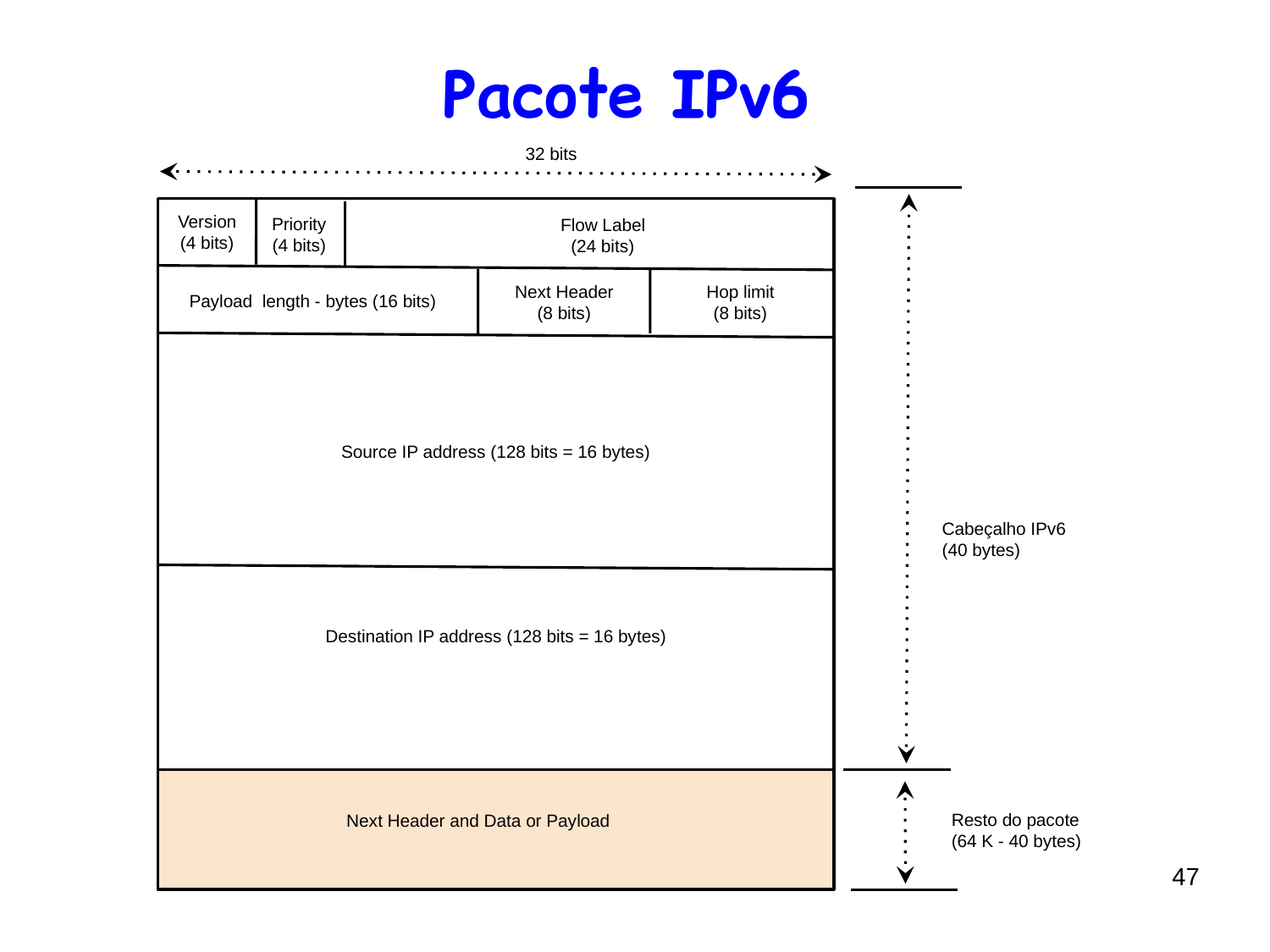

# Pacote IPv6
32 bits

Priority
(4 bits)
Flow Label
(24 bits)
Version
(4 bits)
Payload  length - bytes (16 bits)
Next Header (8 bits)
Hop limit
(8 bits)
Source IP address (128 bits = 16 bytes)
Cabeçalho IPv6
(40 bytes)
Destination IP address (128 bits = 16 bytes)

Next Header and Data or Payload
Resto do pacote
(64 K - 40 bytes)
47